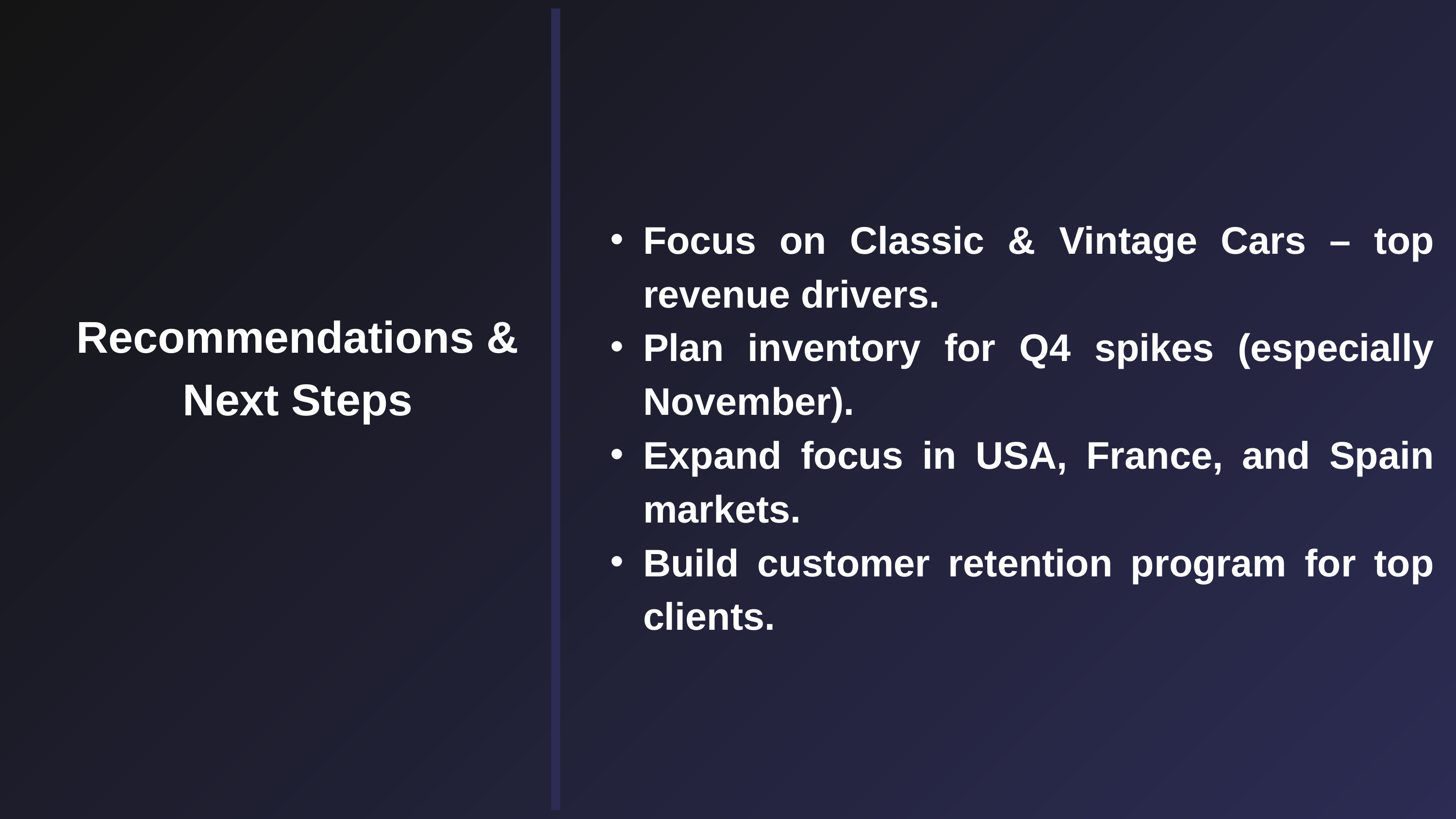

Focus on Classic & Vintage Cars – top revenue drivers.
Plan inventory for Q4 spikes (especially November).
Expand focus in USA, France, and Spain markets.
Build customer retention program for top clients.

Recommendations & Next Steps